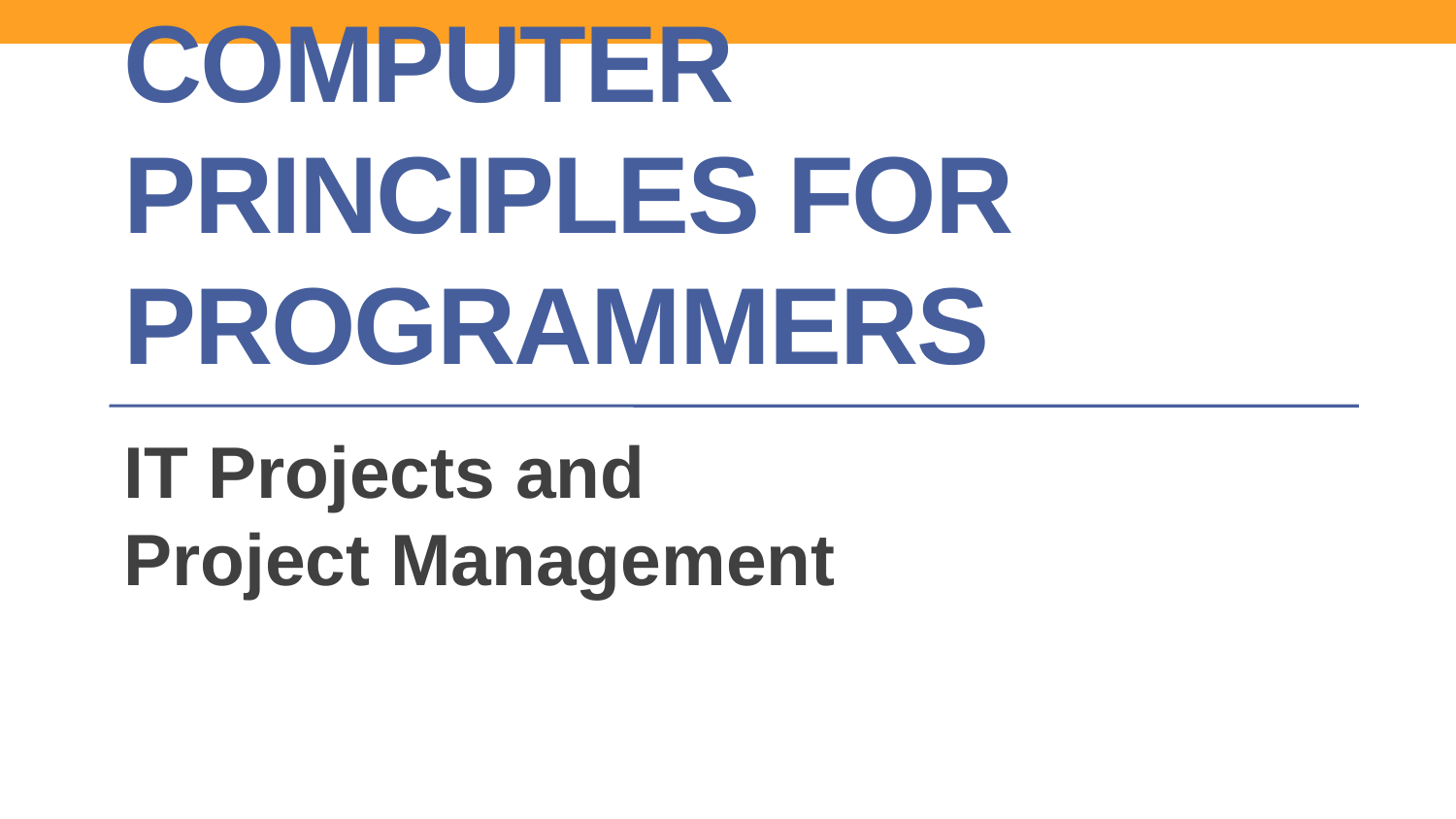

# Computer Principles for Programmers
IT Projects and
Project Management